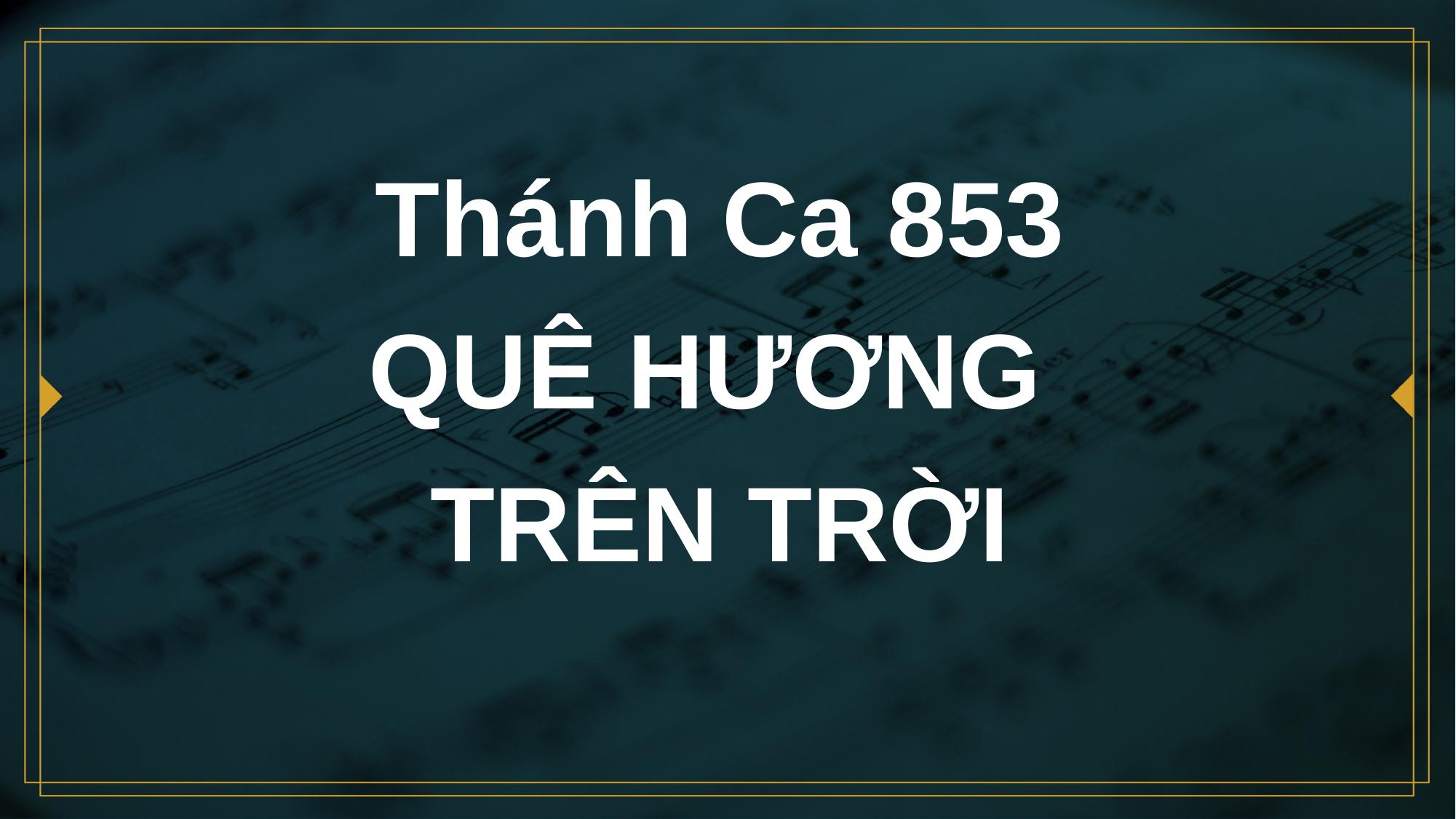

# Thánh Ca 853 QUÊ HƯƠNG TRÊN TRỜI